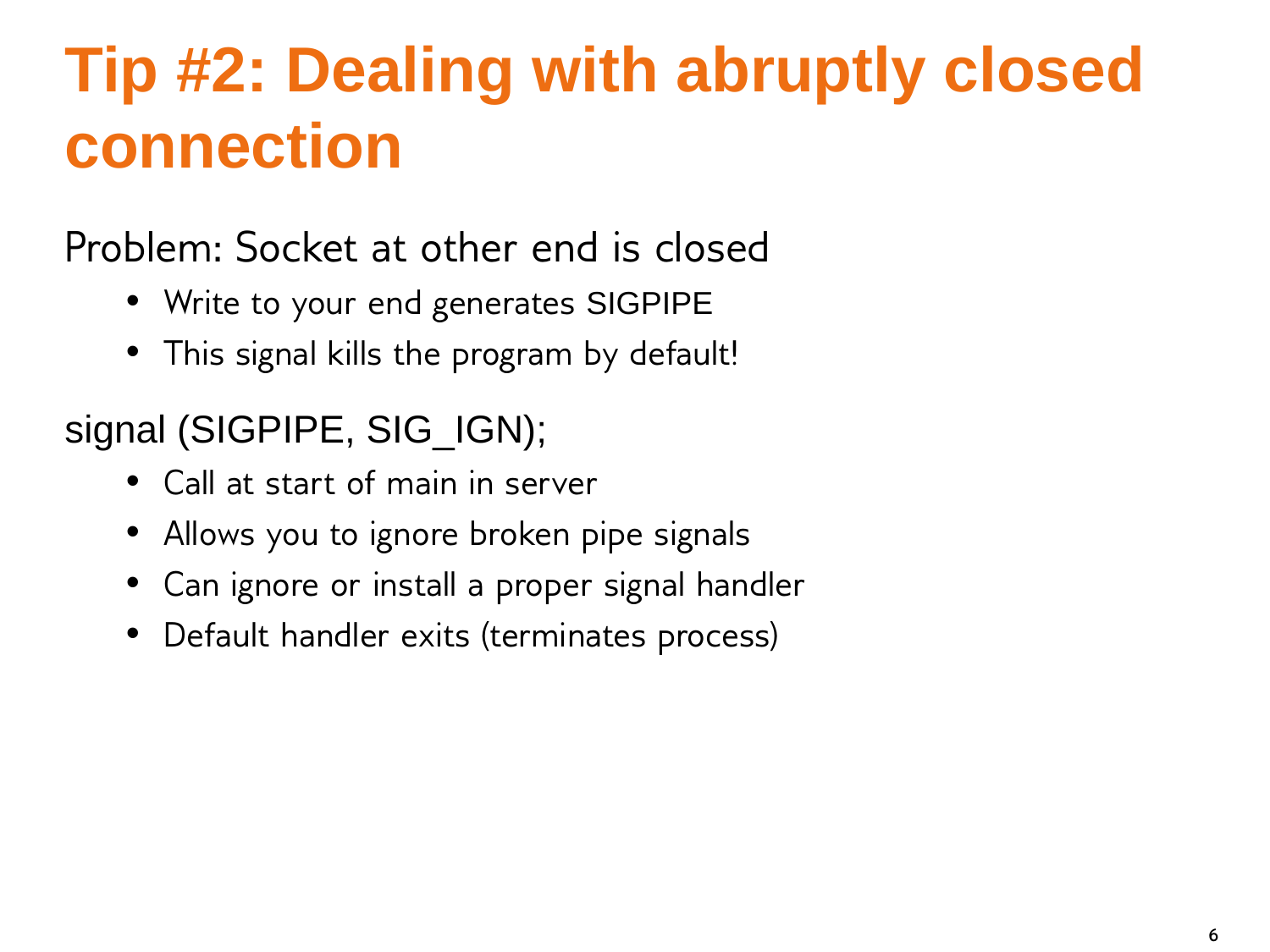

# Tip #2: Dealing with abruptly closed connection
Problem: Socket at other end is closed
Write to your end generates SIGPIPE
This signal kills the program by default!
signal (SIGPIPE, SIG_IGN);
Call at start of main in server
Allows you to ignore broken pipe signals
Can ignore or install a proper signal handler
Default handler exits (terminates process)